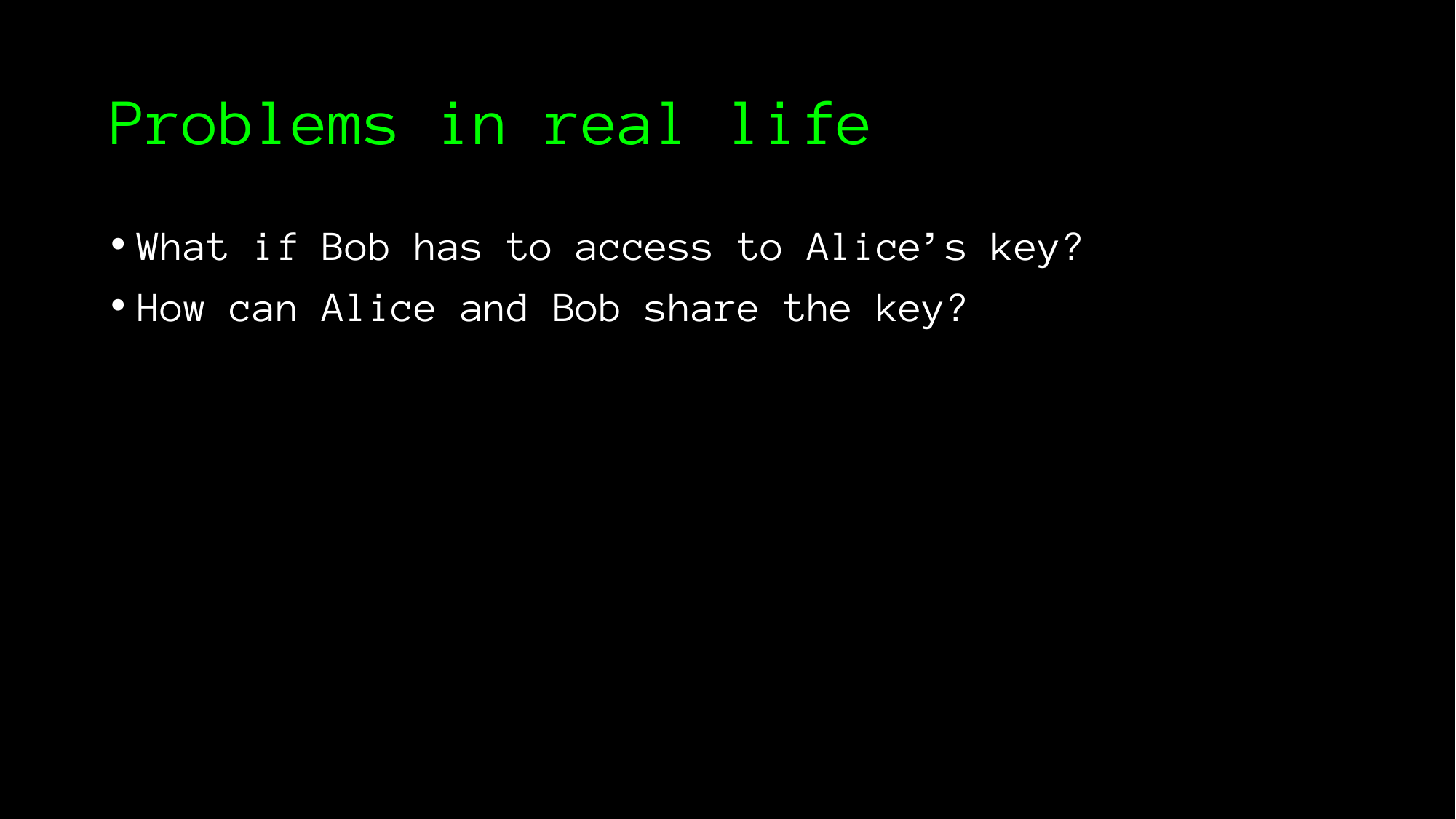

# Problems in real life
What if Bob has to access to Alice’s key?
How can Alice and Bob share the key?